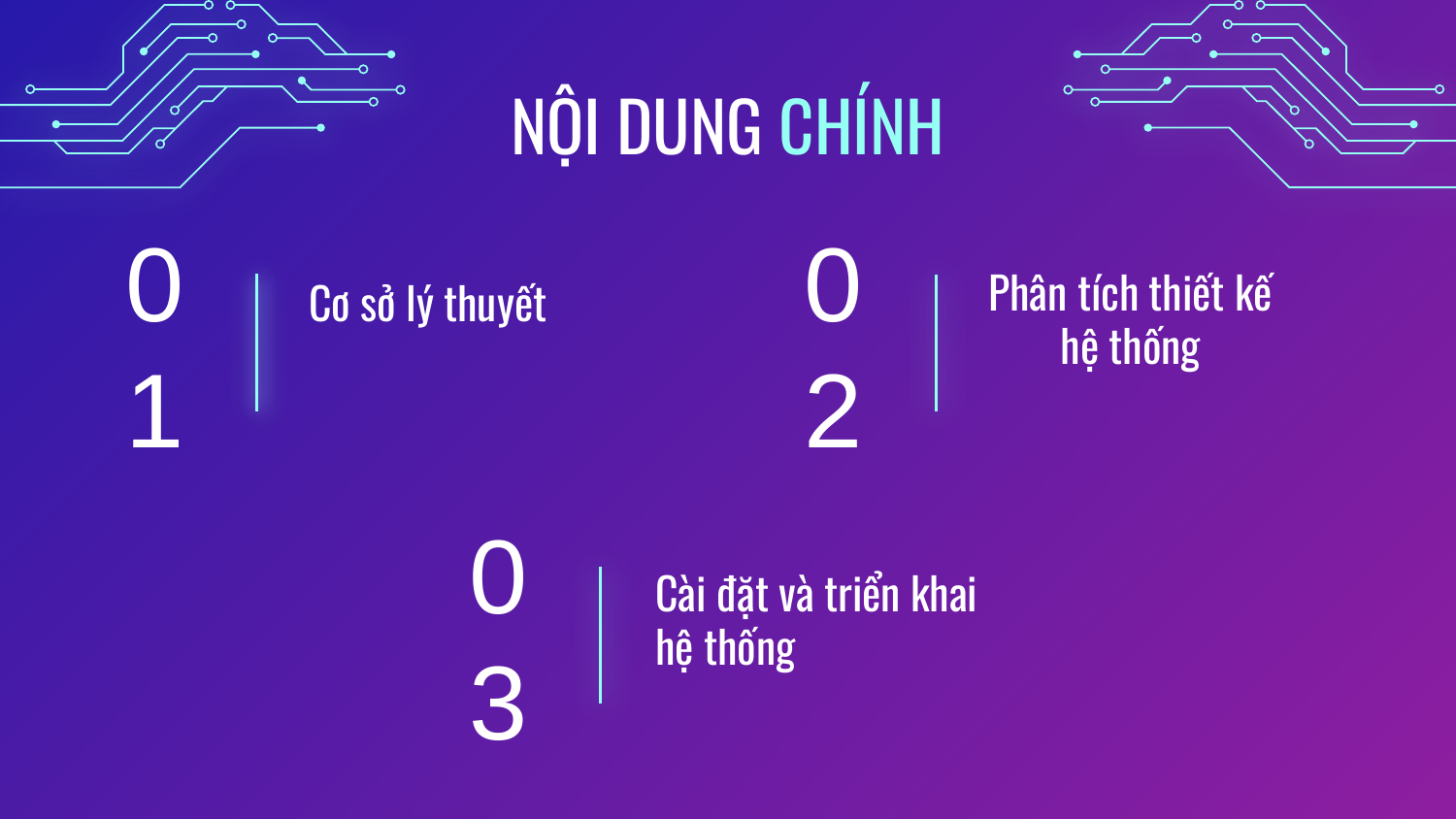

NỘI DUNG CHÍNH
# Cơ sở lý thuyết
01
02
Phân tích thiết kế hệ thống
03
Cài đặt và triển khai hệ thống